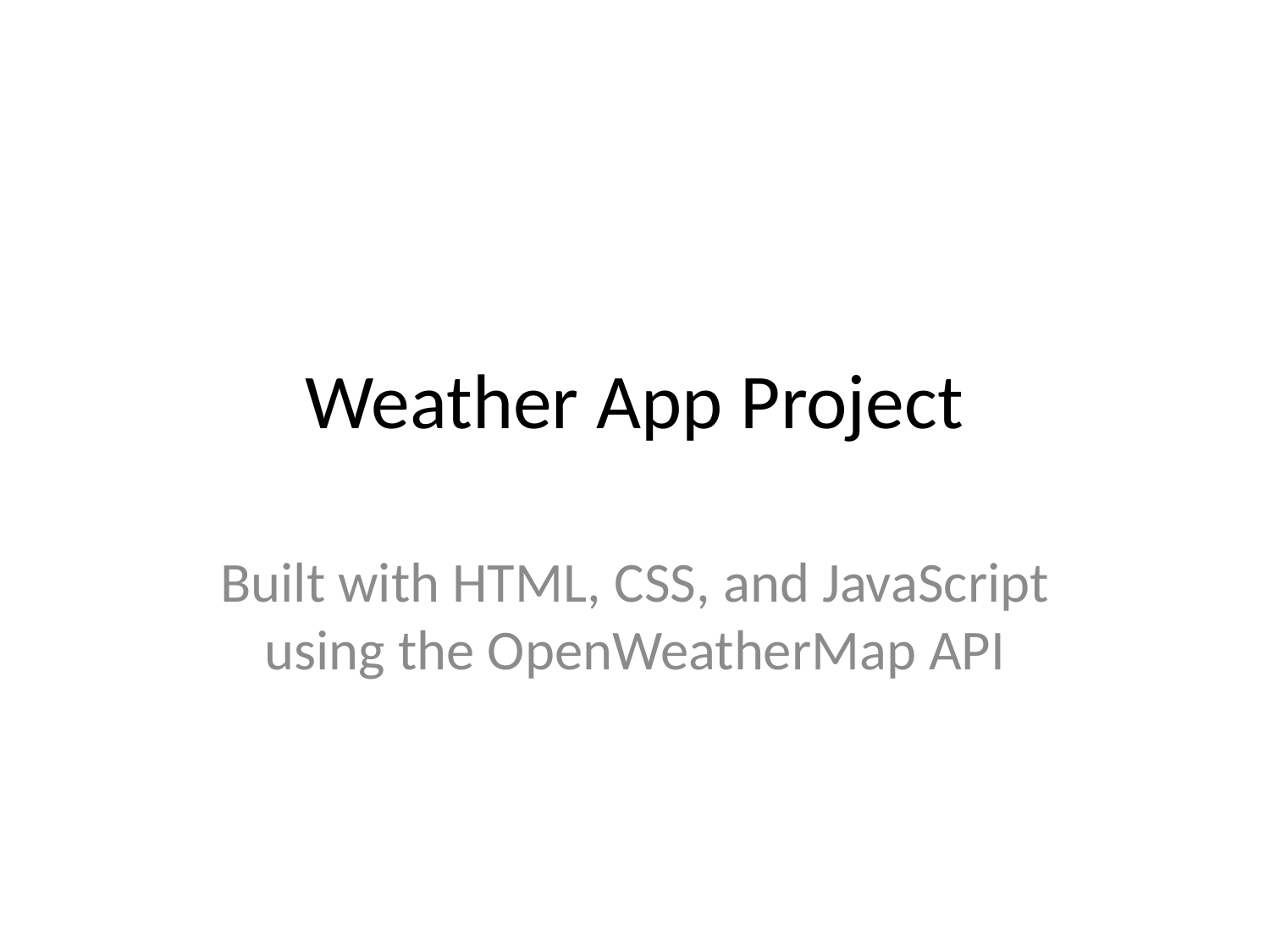

# Weather App Project
Built with HTML, CSS, and JavaScript using the OpenWeatherMap API